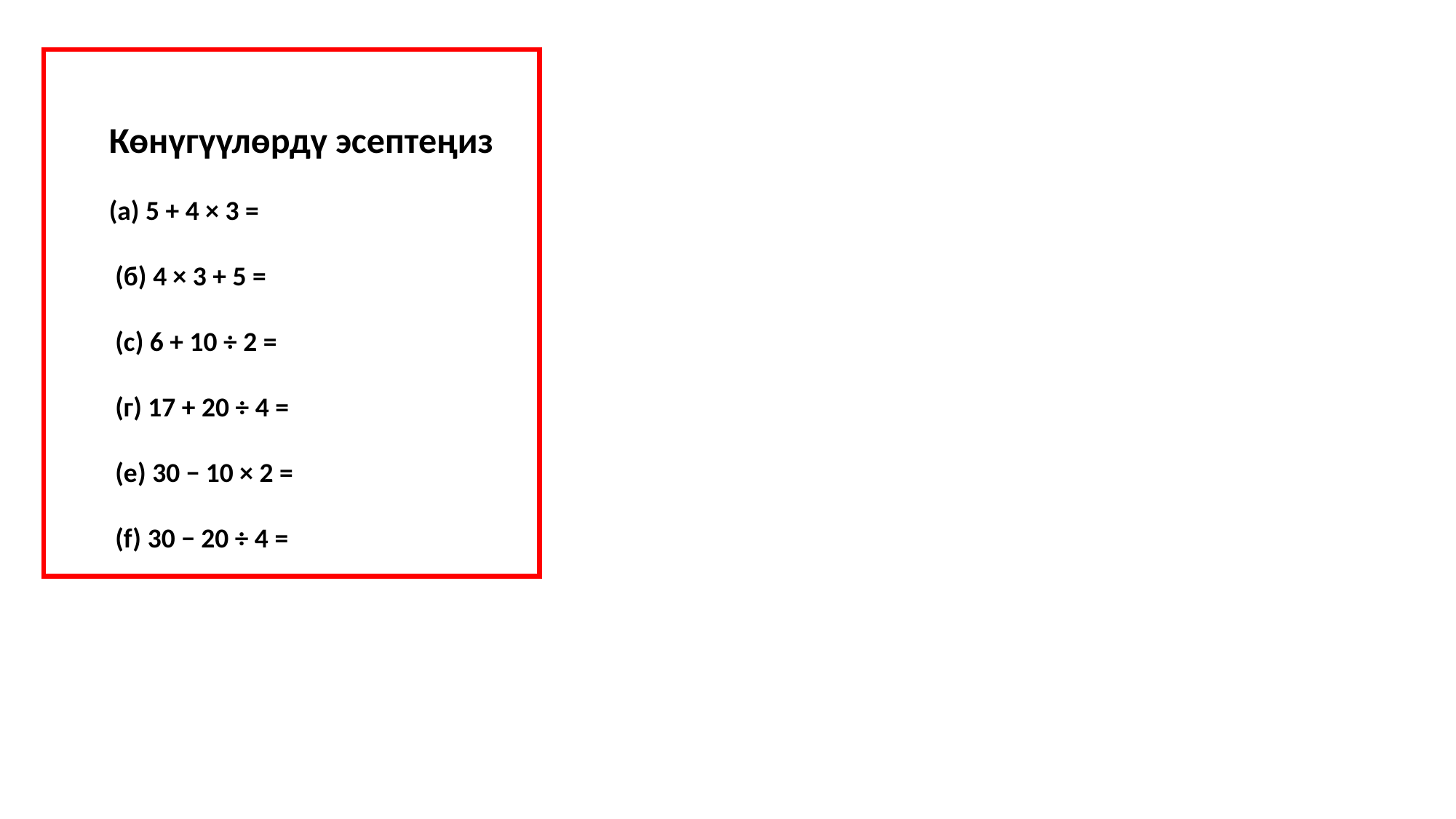

Көнүгүүлөрдү эсептеңиз
(а) 5 + 4 × 3 =
 (б) 4 × 3 + 5 =
 (c) 6 + 10 ÷ 2 =
 (г) 17 + 20 ÷ 4 =
 (e) 30 − 10 × 2 =
 (f) 30 − 20 ÷ 4 =